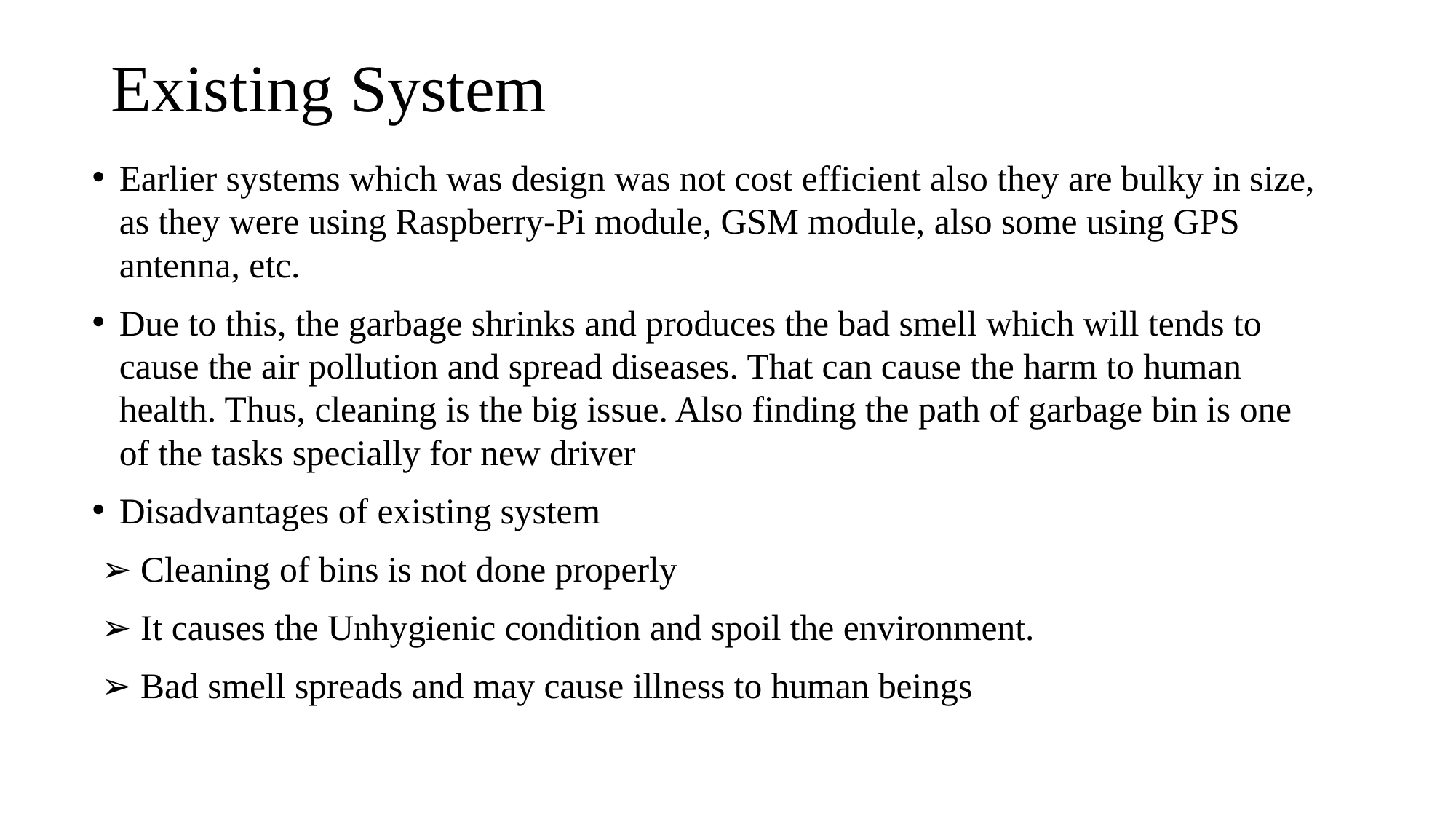

# Existing System
Earlier systems which was design was not cost efficient also they are bulky in size, as they were using Raspberry-Pi module, GSM module, also some using GPS antenna, etc.
Due to this, the garbage shrinks and produces the bad smell which will tends to cause the air pollution and spread diseases. That can cause the harm to human health. Thus, cleaning is the big issue. Also finding the path of garbage bin is one of the tasks specially for new driver
Disadvantages of existing system
 ➢ Cleaning of bins is not done properly
 ➢ It causes the Unhygienic condition and spoil the environment.
 ➢ Bad smell spreads and may cause illness to human beings